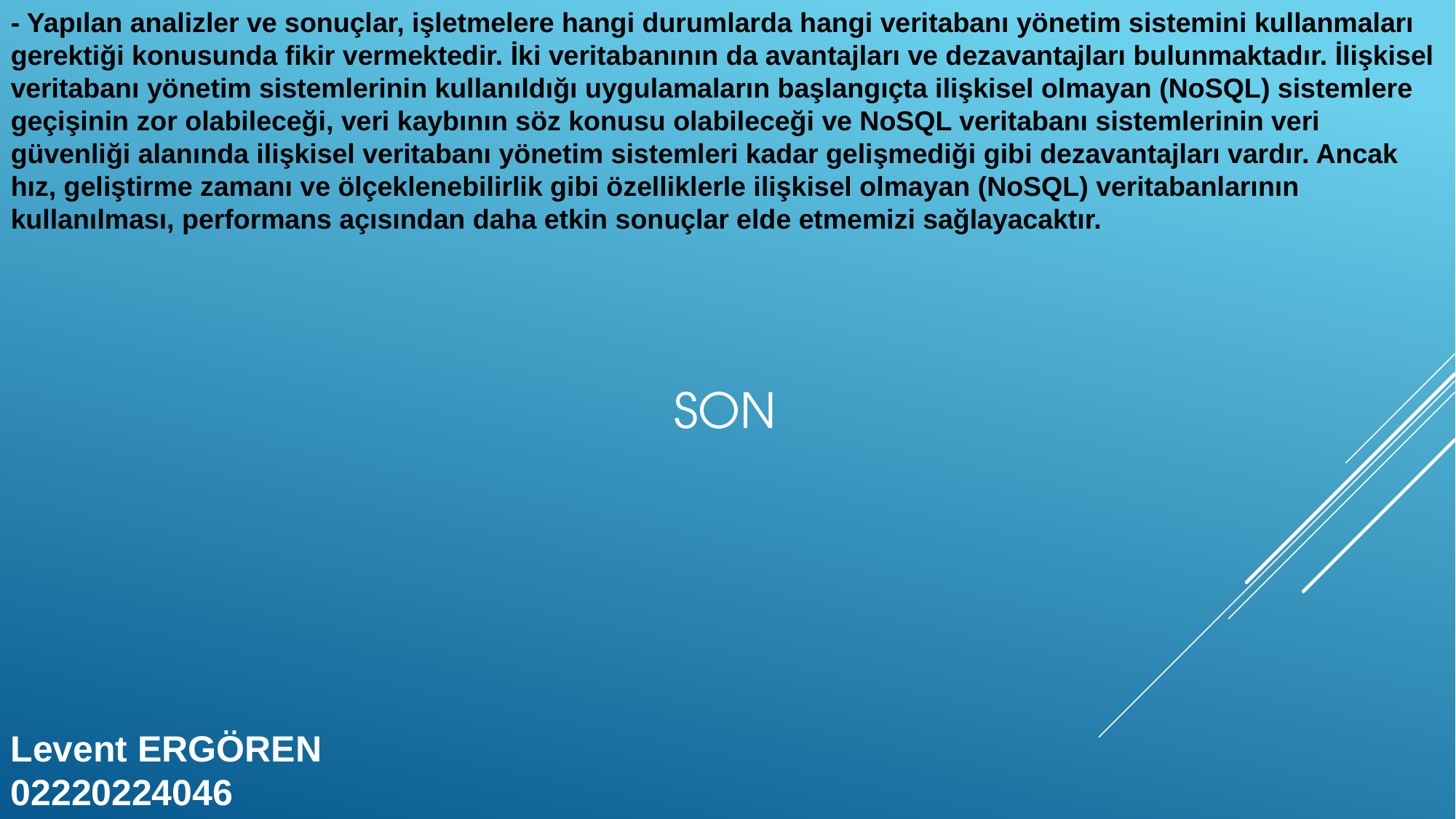

- Yapılan analizler ve sonuçlar, işletmelere hangi durumlarda hangi veritabanı yönetim sistemini kullanmaları gerektiği konusunda fikir vermektedir. İki veritabanının da avantajları ve dezavantajları bulunmaktadır. İlişkisel veritabanı yönetim sistemlerinin kullanıldığı uygulamaların başlangıçta ilişkisel olmayan (NoSQL) sistemlere geçişinin zor olabileceği, veri kaybının söz konusu olabileceği ve NoSQL veritabanı sistemlerinin veri güvenliği alanında ilişkisel veritabanı yönetim sistemleri kadar gelişmediği gibi dezavantajları vardır. Ancak hız, geliştirme zamanı ve ölçeklenebilirlik gibi özelliklerle ilişkisel olmayan (NoSQL) veritabanlarının kullanılması, performans açısından daha etkin sonuçlar elde etmemizi sağlayacaktır.
SON
Levent ERGÖREN
02220224046